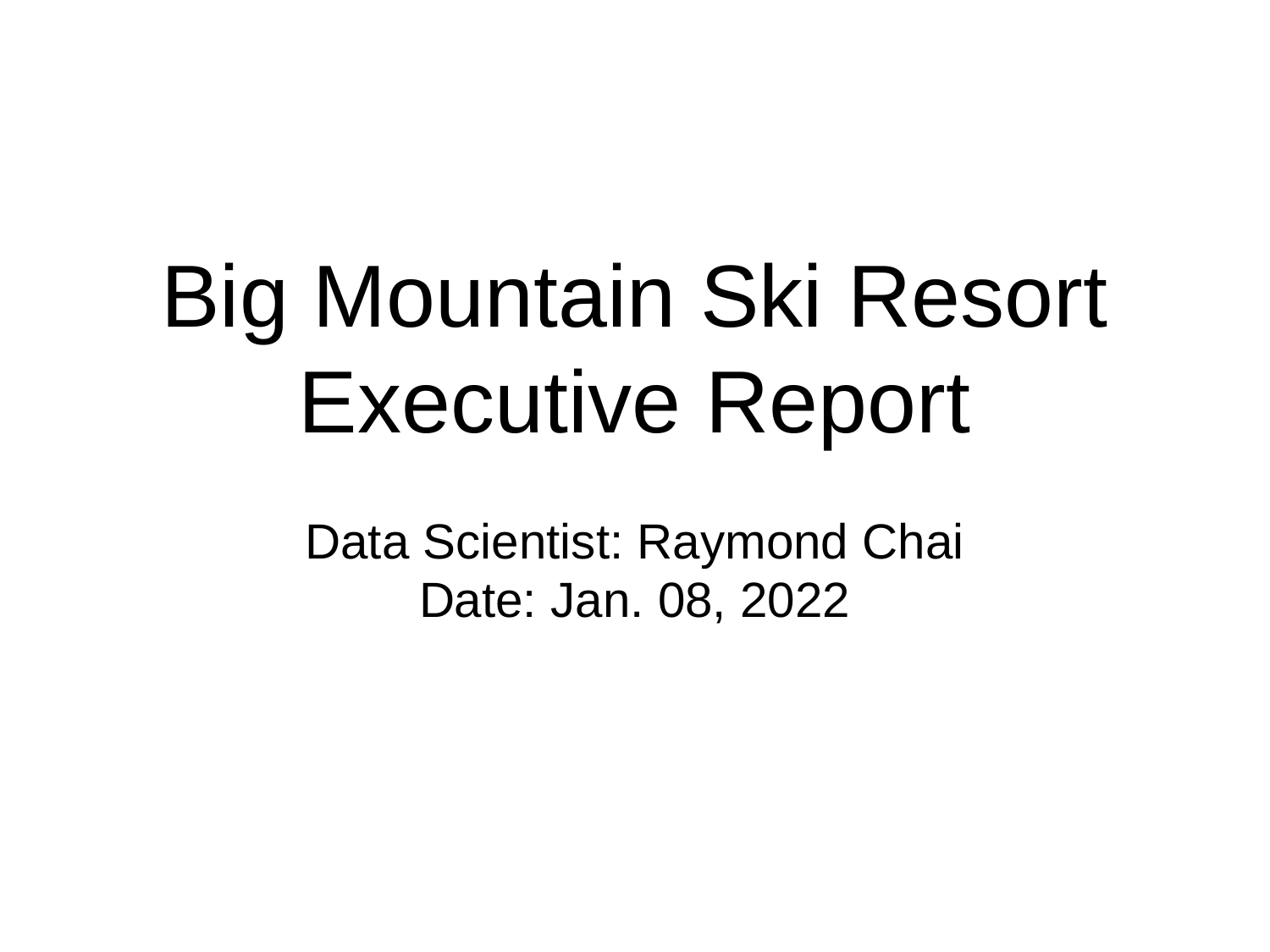

# Big Mountain Ski Resort Executive Report

Data Scientist: Raymond Chai
Date: Jan. 08, 2022